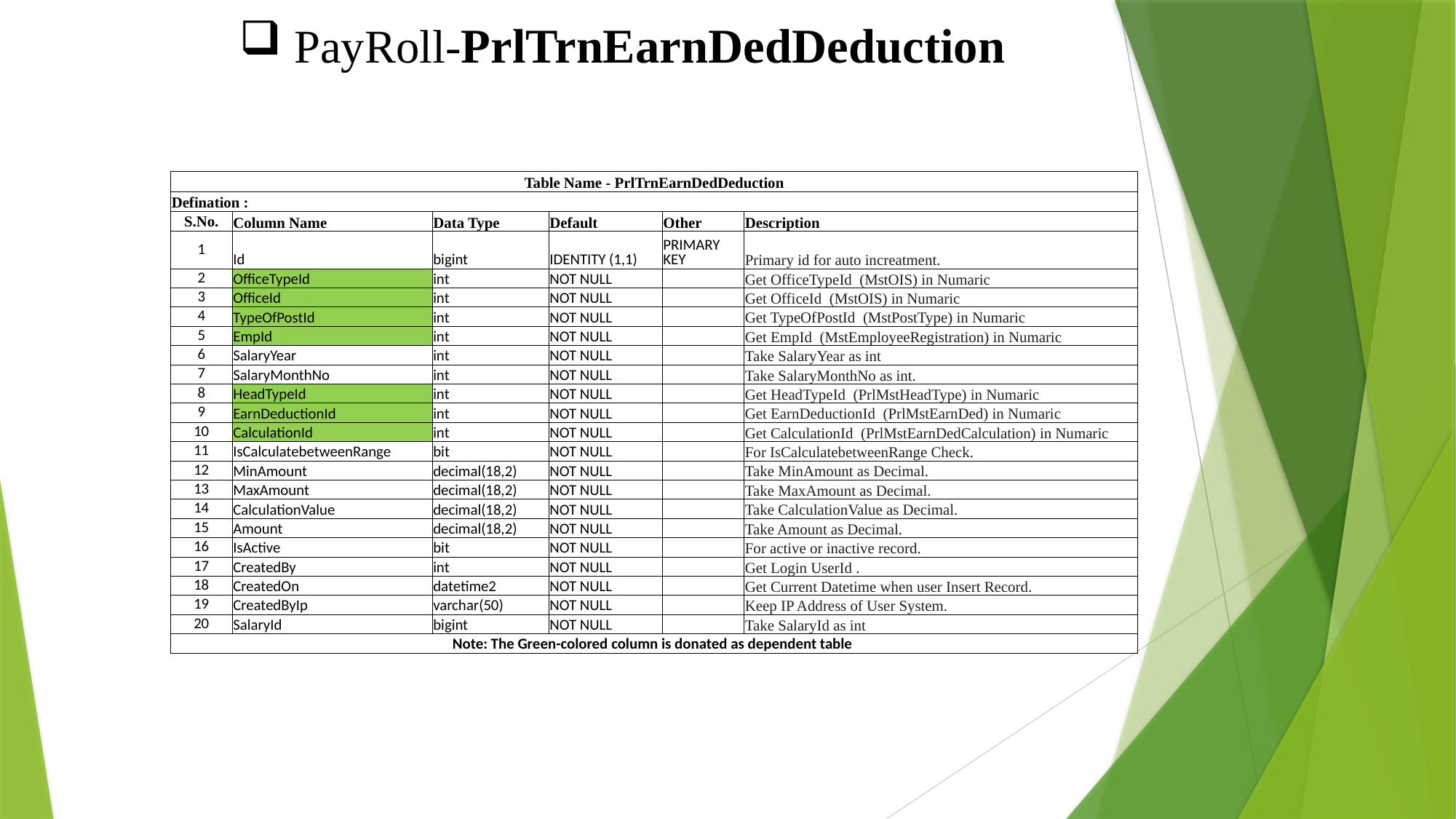

PayRoll-PrlTrnEarnDedDeduction
| Table Name - PrlTrnEarnDedDeduction |  |  |  |  |  |
| --- | --- | --- | --- | --- | --- |
| Defination : |  |  |  |  |  |
| S.No. | Column Name | Data Type | Default | Other | Description |
| 1 | Id | bigint | IDENTITY (1,1) | PRIMARY KEY | Primary id for auto increatment. |
| 2 | OfficeTypeId | int | NOT NULL |  | Get OfficeTypeId (MstOIS) in Numaric |
| 3 | OfficeId | int | NOT NULL |  | Get OfficeId (MstOIS) in Numaric |
| 4 | TypeOfPostId | int | NOT NULL |  | Get TypeOfPostId (MstPostType) in Numaric |
| 5 | EmpId | int | NOT NULL |  | Get EmpId (MstEmployeeRegistration) in Numaric |
| 6 | SalaryYear | int | NOT NULL |  | Take SalaryYear as int |
| 7 | SalaryMonthNo | int | NOT NULL |  | Take SalaryMonthNo as int. |
| 8 | HeadTypeId | int | NOT NULL |  | Get HeadTypeId (PrlMstHeadType) in Numaric |
| 9 | EarnDeductionId | int | NOT NULL |  | Get EarnDeductionId (PrlMstEarnDed) in Numaric |
| 10 | CalculationId | int | NOT NULL |  | Get CalculationId (PrlMstEarnDedCalculation) in Numaric |
| 11 | IsCalculatebetweenRange | bit | NOT NULL |  | For IsCalculatebetweenRange Check. |
| 12 | MinAmount | decimal(18,2) | NOT NULL |  | Take MinAmount as Decimal. |
| 13 | MaxAmount | decimal(18,2) | NOT NULL |  | Take MaxAmount as Decimal. |
| 14 | CalculationValue | decimal(18,2) | NOT NULL |  | Take CalculationValue as Decimal. |
| 15 | Amount | decimal(18,2) | NOT NULL |  | Take Amount as Decimal. |
| 16 | IsActive | bit | NOT NULL |  | For active or inactive record. |
| 17 | CreatedBy | int | NOT NULL |  | Get Login UserId . |
| 18 | CreatedOn | datetime2 | NOT NULL |  | Get Current Datetime when user Insert Record. |
| 19 | CreatedByIp | varchar(50) | NOT NULL |  | Keep IP Address of User System. |
| 20 | SalaryId | bigint | NOT NULL |  | Take SalaryId as int |
| Note: The Green-colored column is donated as dependent table |  |  |  |  |  |